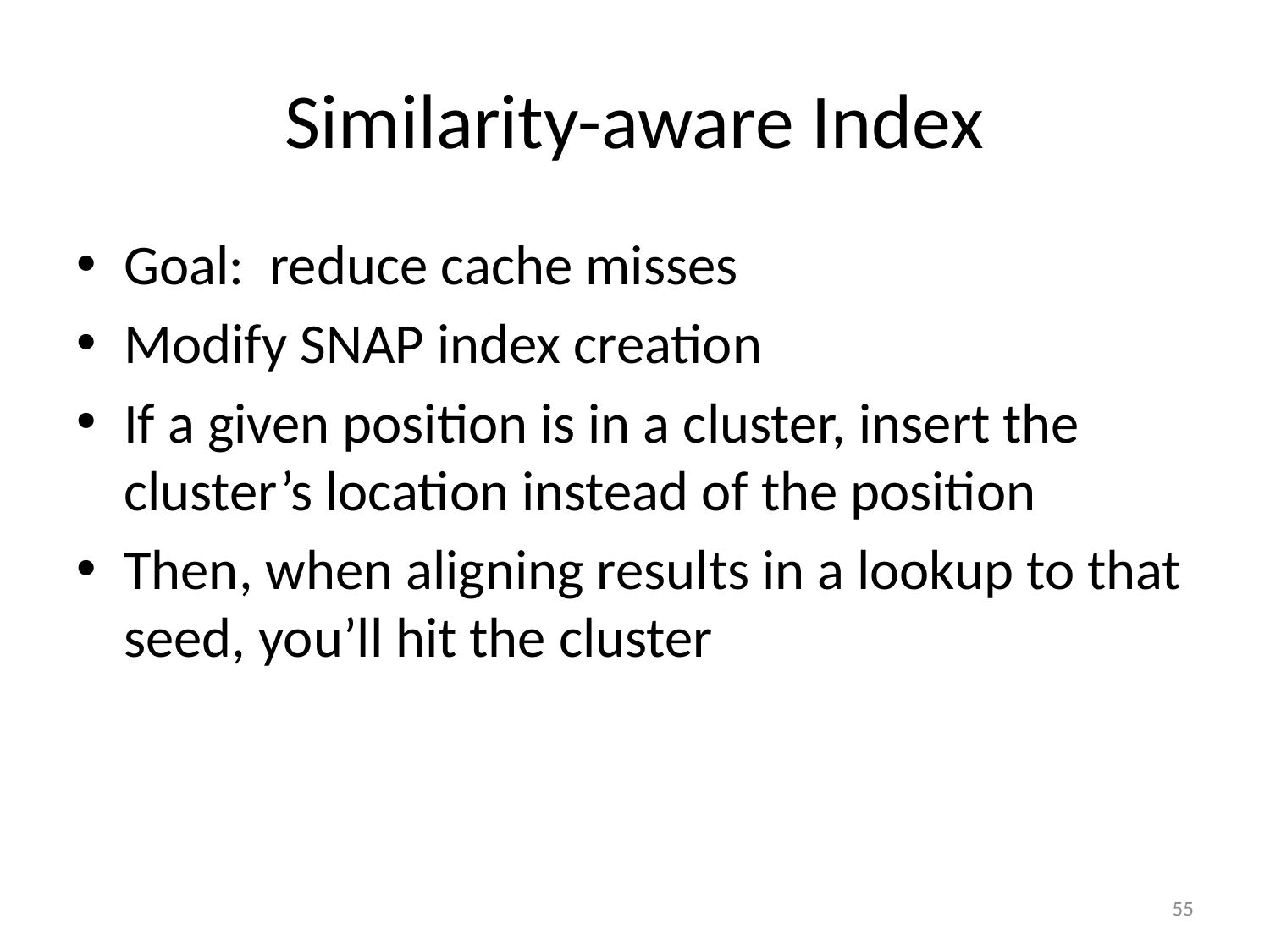

# Similarity-aware Index
Goal:  reduce cache misses
Modify SNAP index creation
If a given position is in a cluster, insert the cluster’s location instead of the position
Then, when aligning results in a lookup to that seed, you’ll hit the cluster

55